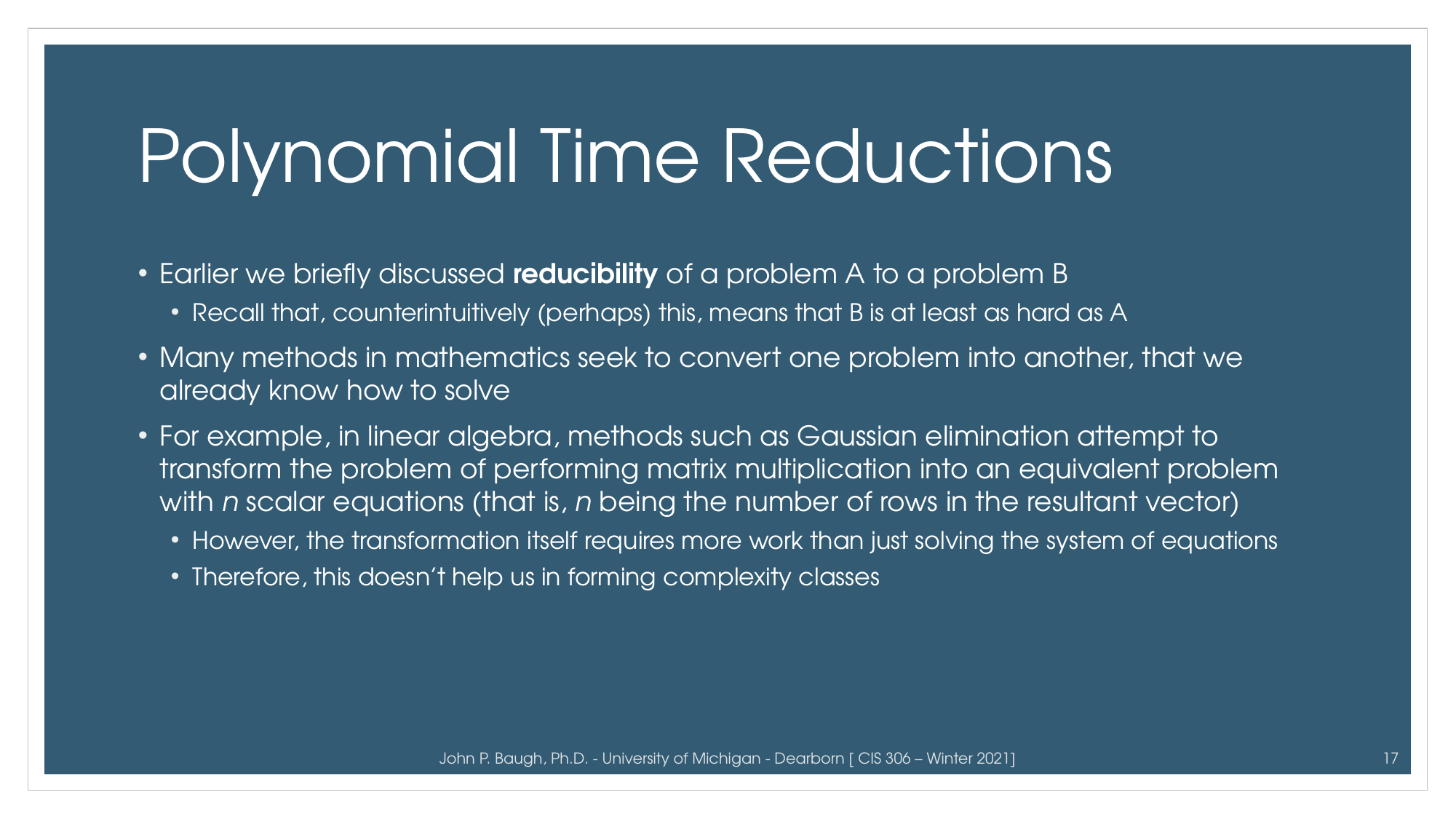

# Polynomial Time Reductions
Earlier we briefly discussed reducibility of a problem A to a problem B
Recall that, counterintuitively (perhaps) this, means that B is at least as hard as A
Many methods in mathematics seek to convert one problem into another, that we already know how to solve
For example, in linear algebra, methods such as Gaussian elimination attempt to transform the problem of performing matrix multiplication into an equivalent problem with n scalar equations (that is, n being the number of rows in the resultant vector)
However, the transformation itself requires more work than just solving the system of equations
Therefore, this doesn’t help us in forming complexity classes
John P. Baugh, Ph.D. - University of Michigan - Dearborn [ CIS 306 – Winter 2021]
17